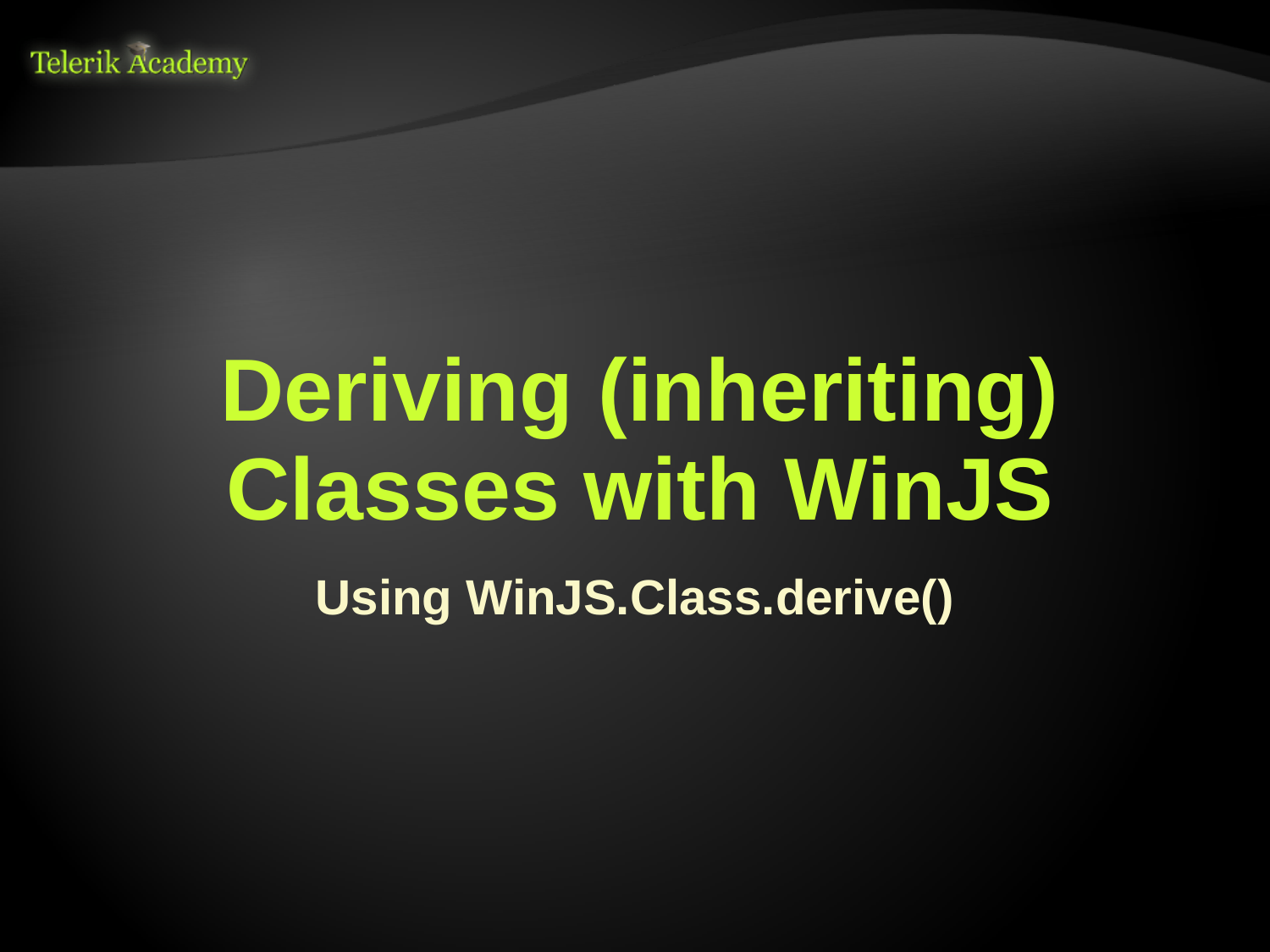

# Deriving (inheriting) Classes with WinJS
Using WinJS.Class.derive()